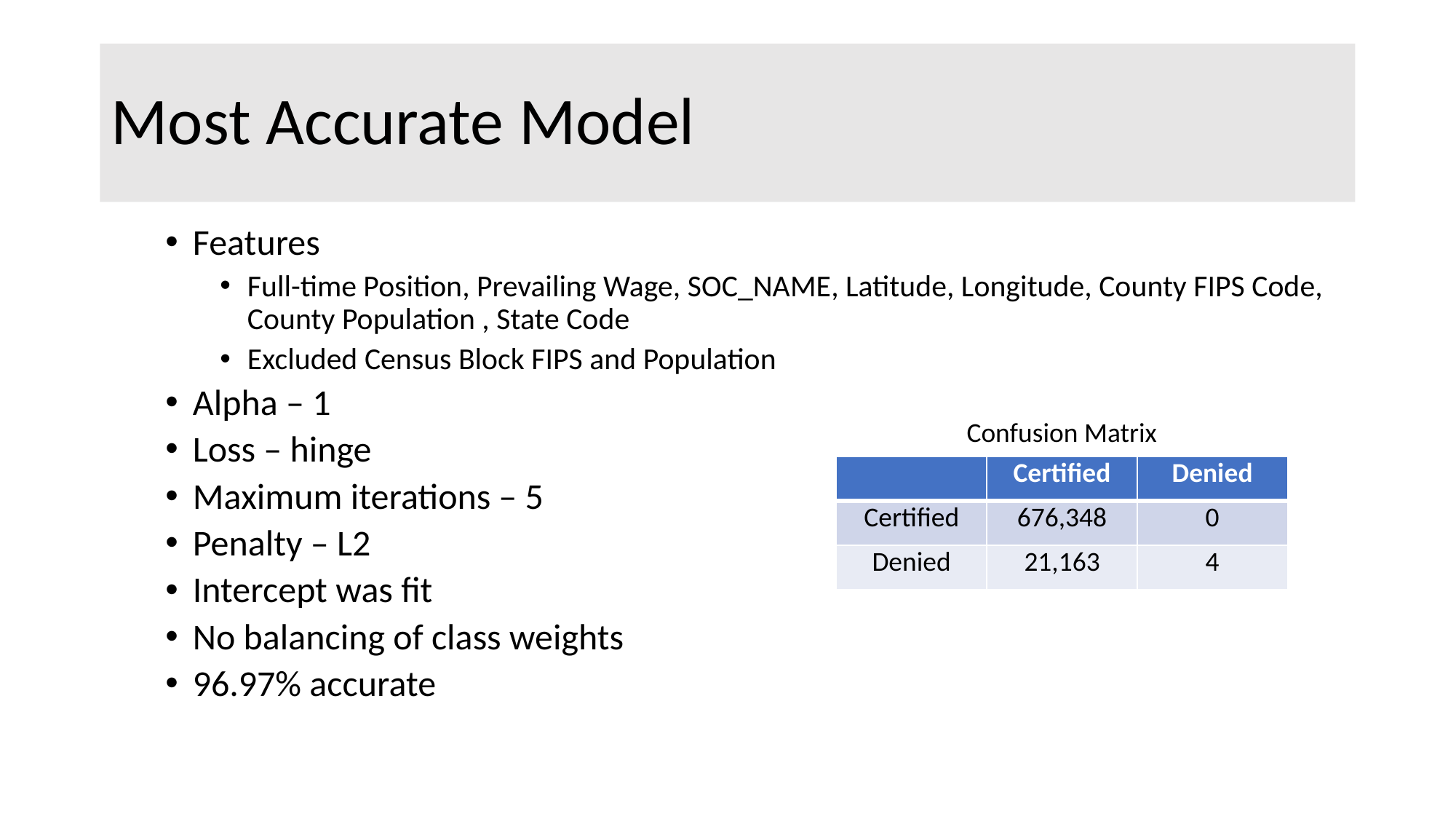

# Most Accurate Model
Features
Full-time Position, Prevailing Wage, SOC_NAME, Latitude, Longitude, County FIPS Code, County Population , State Code
Excluded Census Block FIPS and Population
Alpha – 1
Loss – hinge
Maximum iterations – 5
Penalty – L2
Intercept was fit
No balancing of class weights
96.97% accurate

Confusion Matrix
|  | Certified | Denied |
| --- | --- | --- |
| Certified | 676,348 | 0 |
| Denied | 21,163 | 4 |